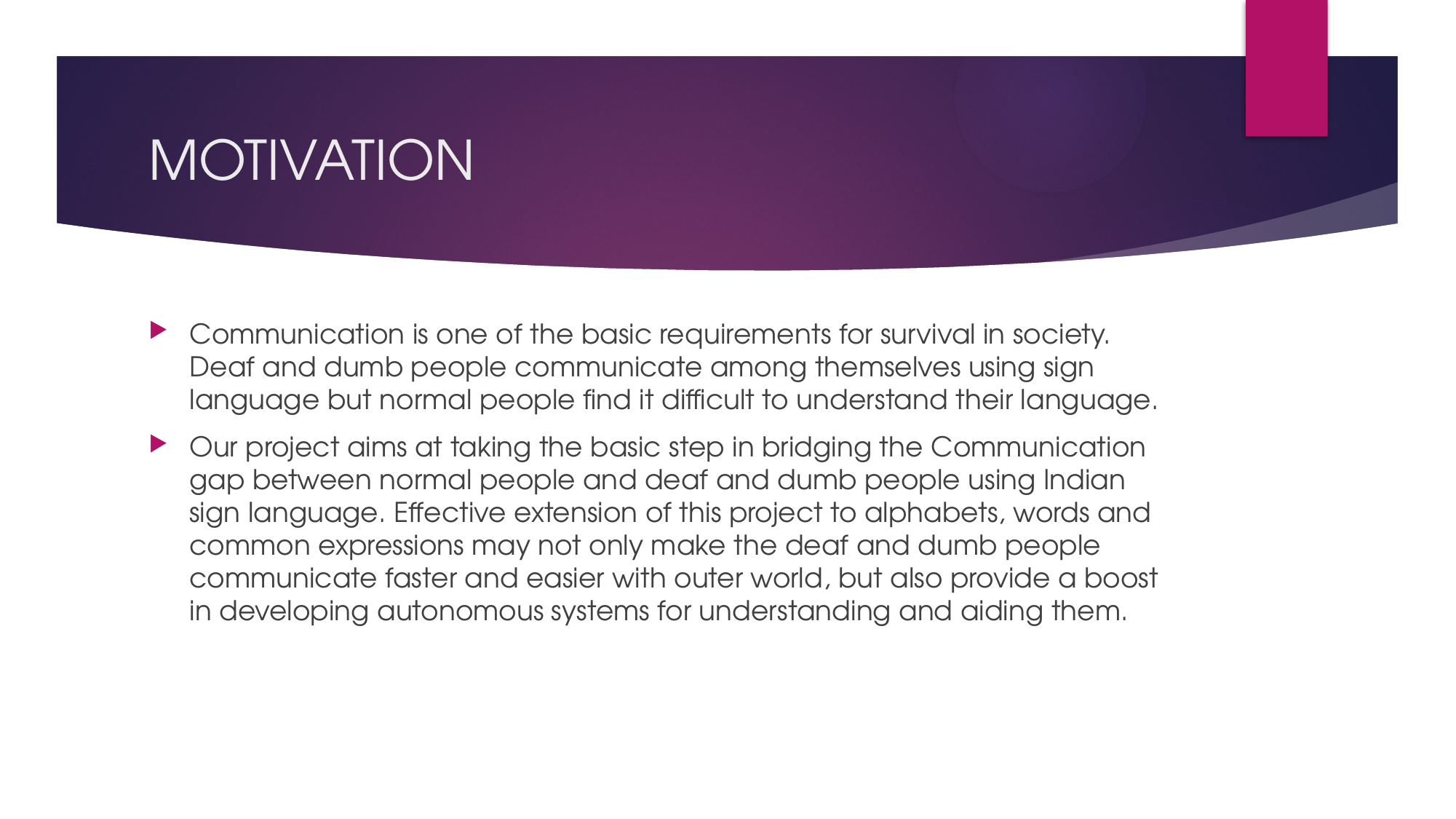

# MOTIVATION
Communication is one of the basic requirements for survival in society. Deaf and dumb people communicate among themselves using sign language but normal people find it difficult to understand their language.
Our project aims at taking the basic step in bridging the Communication gap between normal people and deaf and dumb people using Indian sign language. Effective extension of this project to alphabets, words and common expressions may not only make the deaf and dumb people communicate faster and easier with outer world, but also provide a boost in developing autonomous systems for understanding and aiding them.